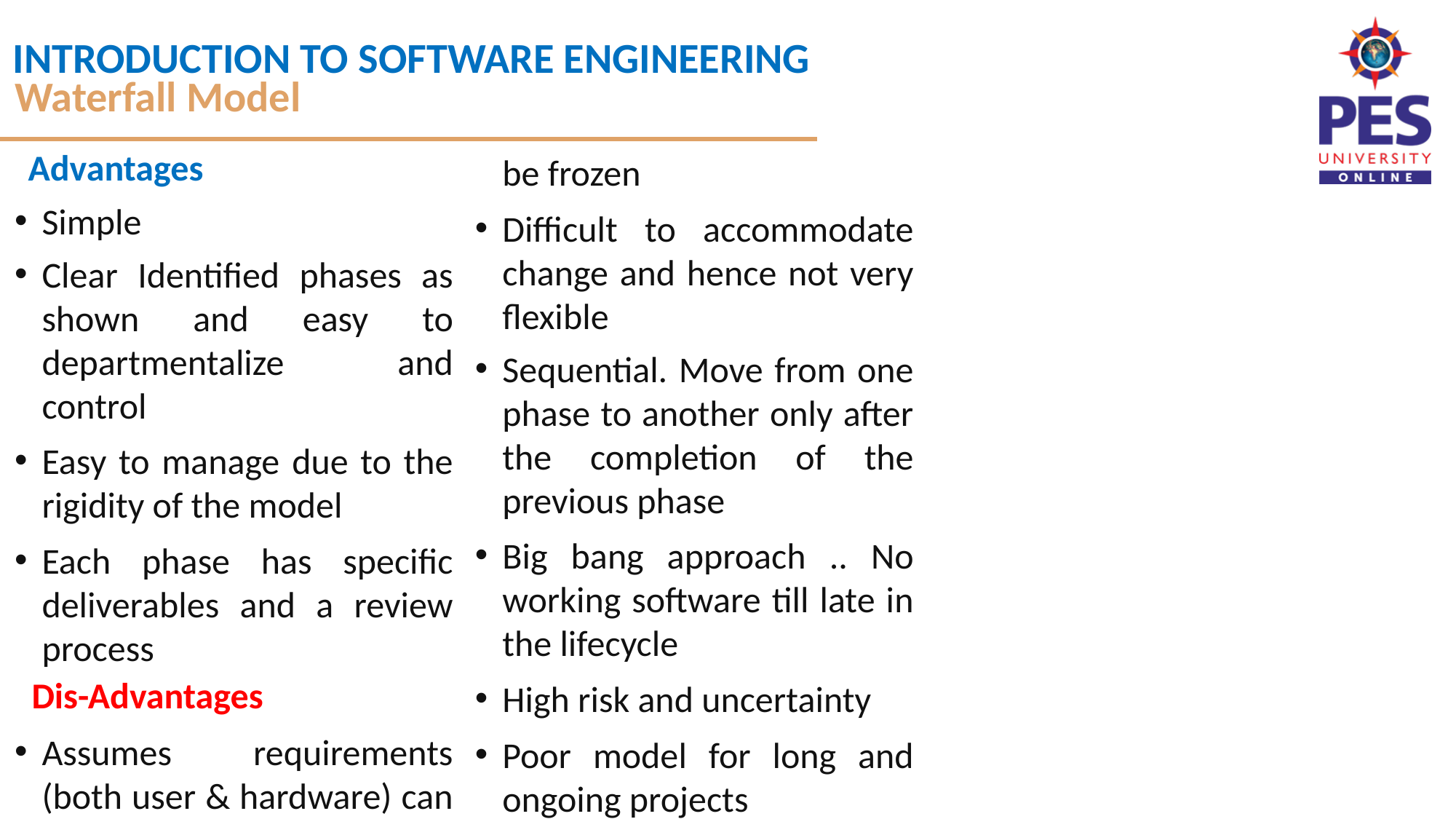

Waterfall Model
Advantages
Simple
Clear Identified phases as shown and easy to departmentalize and control
Easy to manage due to the rigidity of the model
Each phase has specific deliverables and a review process
Dis-Advantages
Assumes requirements (both user & hardware) can be frozen
Difficult to accommodate change and hence not very flexible
Sequential. Move from one phase to another only after the completion of the previous phase
Big bang approach .. No working software till late in the lifecycle
High risk and uncertainty
Poor model for long and ongoing projects